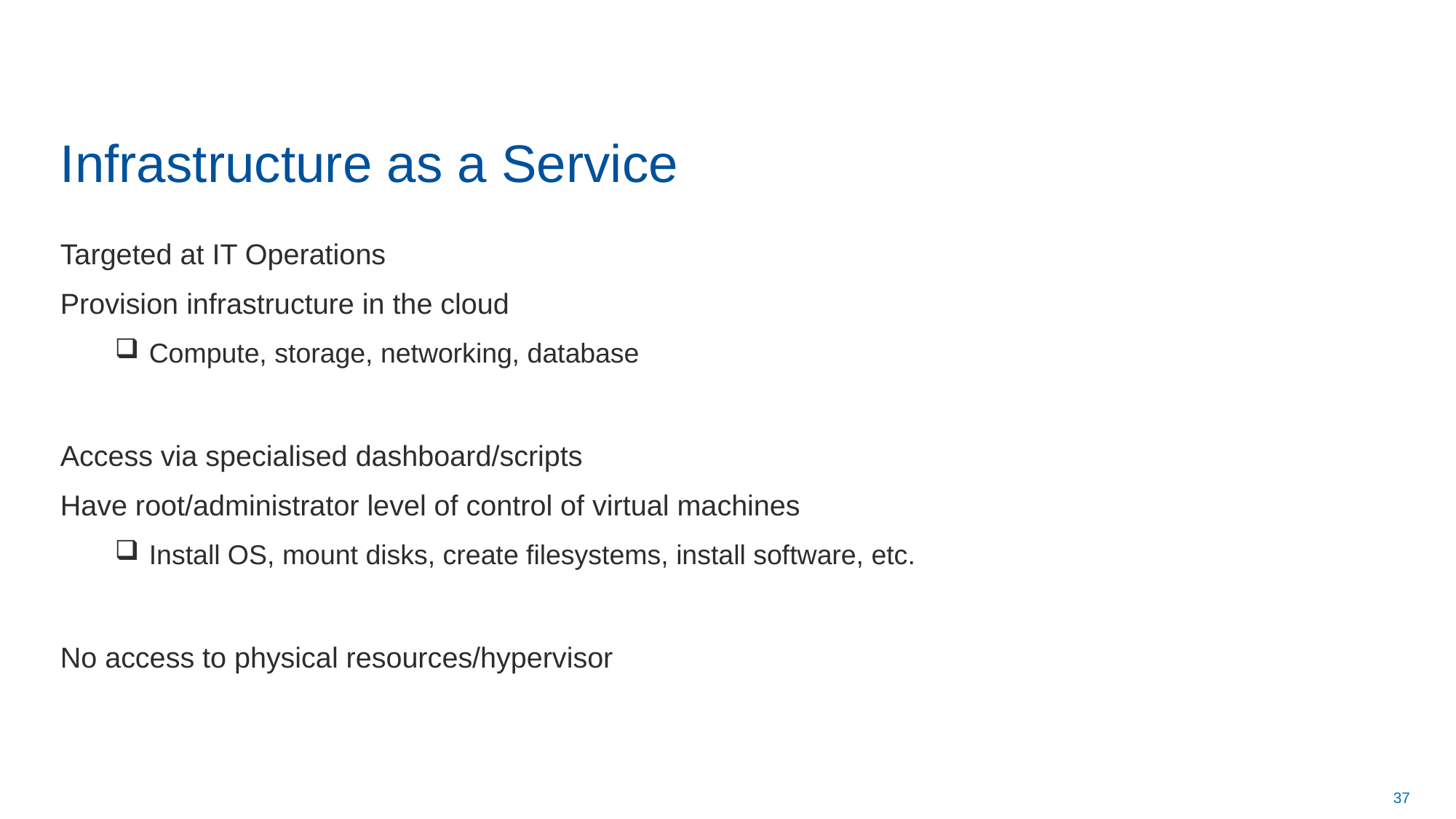

# Infrastructure as a Service
Targeted at IT Operations
Provision infrastructure in the cloud
Compute, storage, networking, database

Access via specialised dashboard/scripts
Have root/administrator level of control of virtual machines
Install OS, mount disks, create filesystems, install software, etc.

No access to physical resources/hypervisor